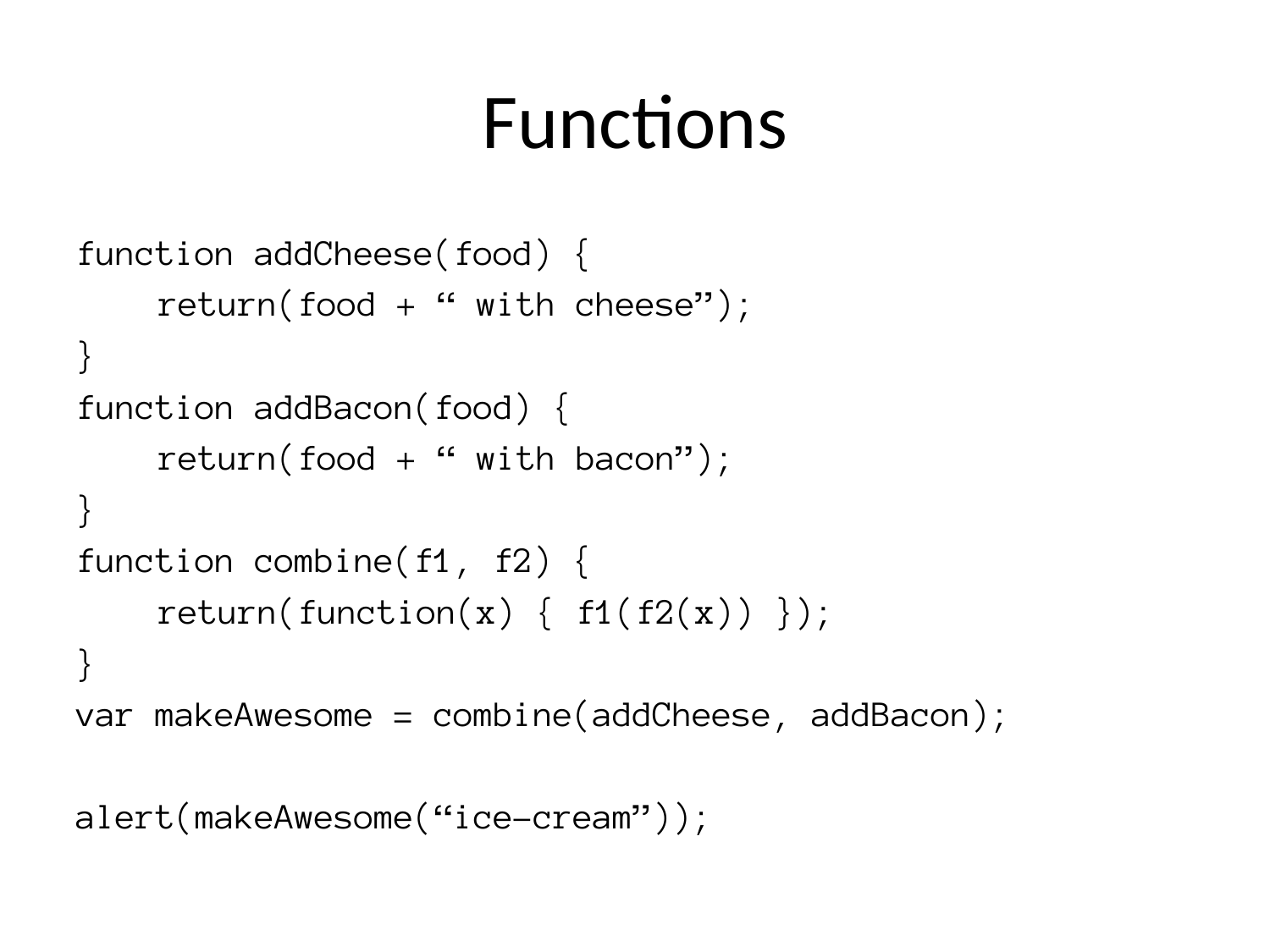

# Functions
function addCheese(food) {
	return(food + “ with cheese”);
}
function addBacon(food) {
	return(food + “ with bacon”);
}
function combine(f1, f2) {
	return(function(x) { f1(f2(x)) });
}
var makeAwesome = combine(addCheese, addBacon);

alert(makeAwesome(“ice-cream”));